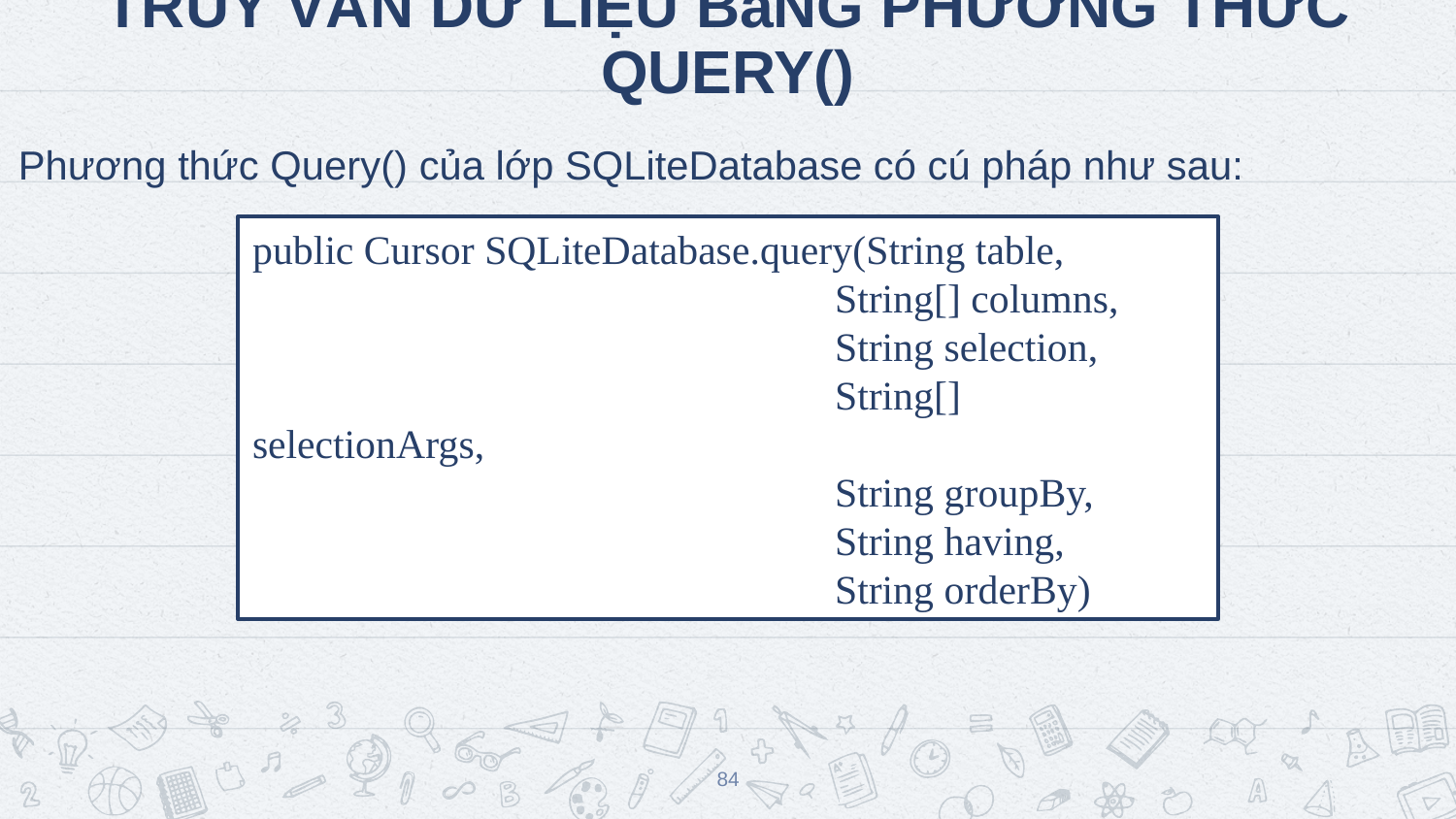

# TRUY VẤN DỮ LIỆU BằNG PHƯƠNG THỨC QUERY()
Phương thức Query() của lớp SQLiteDatabase có cú pháp như sau:
public Cursor SQLiteDatabase.query(String table,
				String[] columns,
				String selection,
				String[] selectionArgs,
				String groupBy,
				String having,
				String orderBy)
84